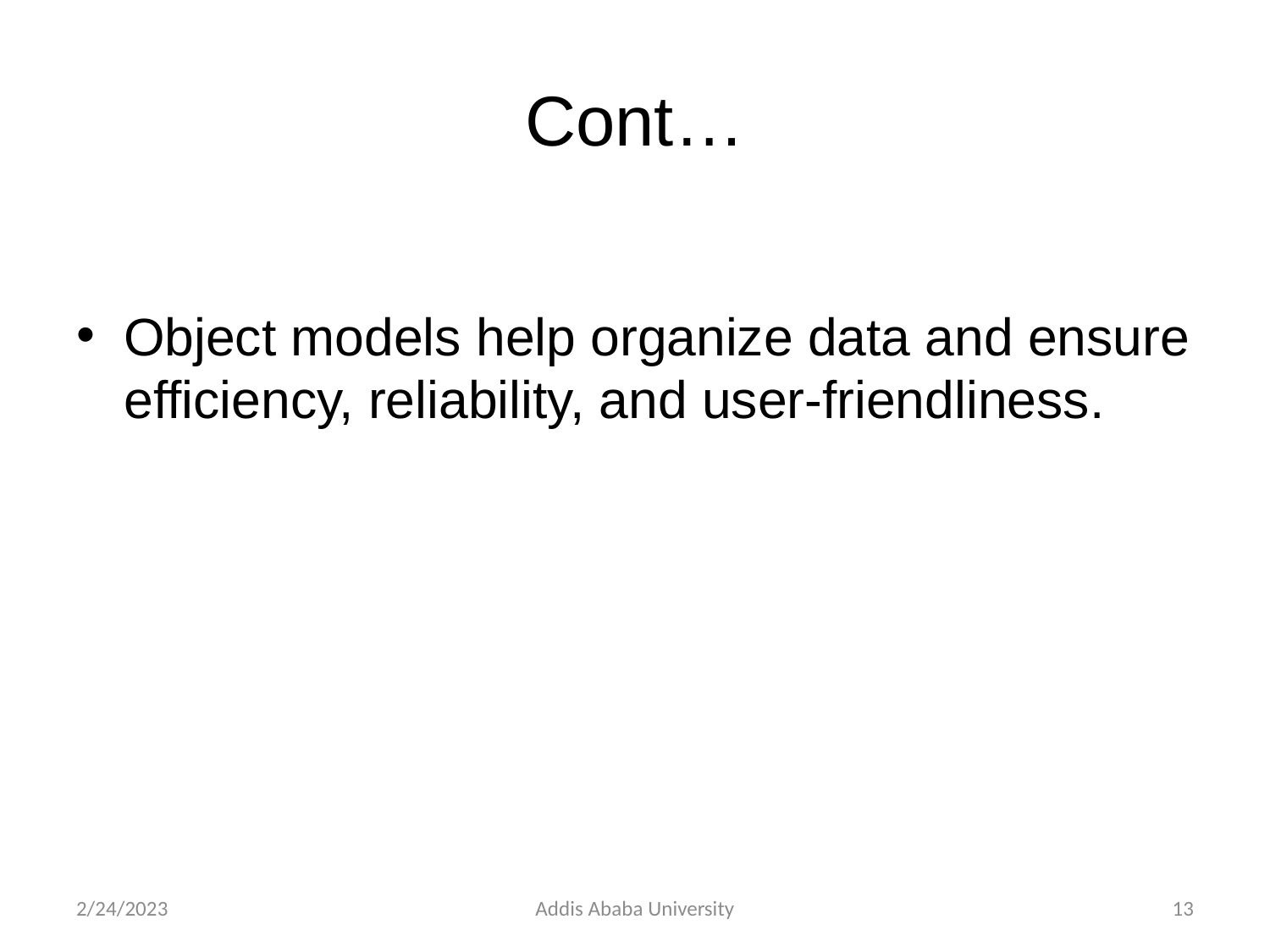

# Cont…

Object models help organize data and ensure efficiency, reliability, and user-friendliness.

2/24/2023
Addis Ababa University
13